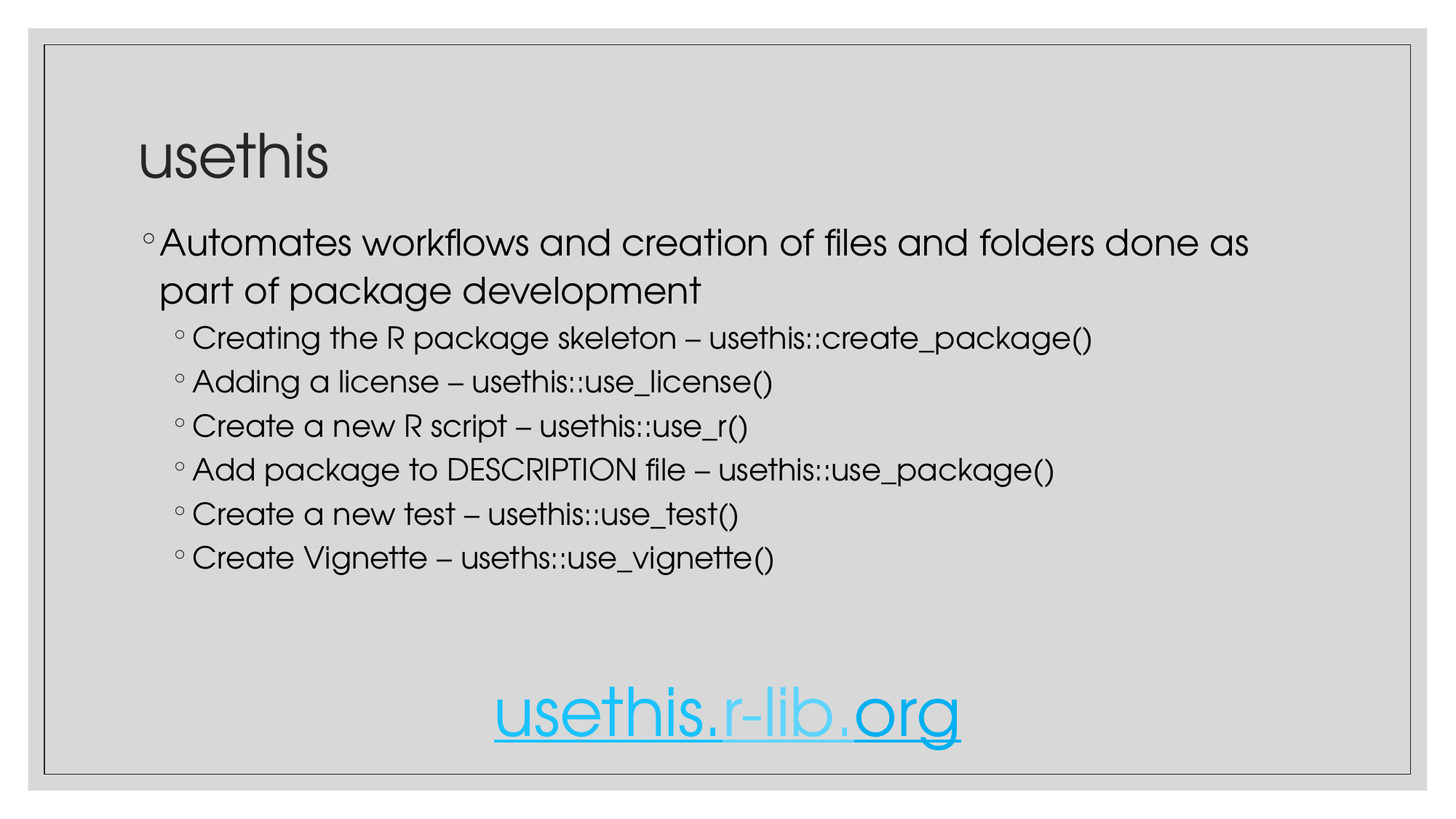

# usethis
Automates workflows and creation of files and folders done as part of package development
Creating the R package skeleton – usethis::create_package()
Adding a license – usethis::use_license()
Create a new R script – usethis::use_r()
Add package to DESCRIPTION file – usethis::use_package()
Create a new test – usethis::use_test()
Create Vignette – useths::use_vignette()

usethis.r-lib.org